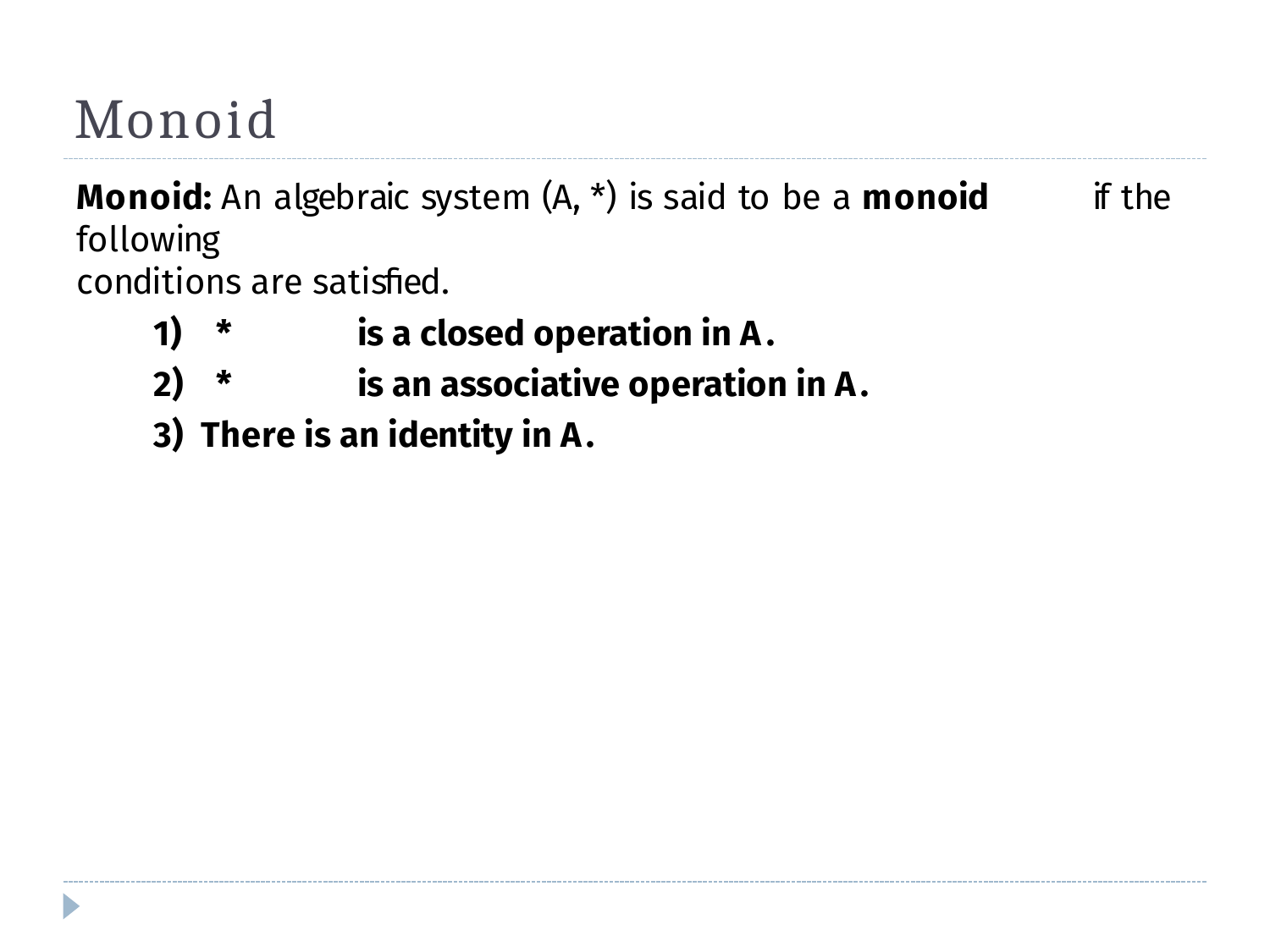

# Monoid
Monoid: An algebraic system (A, *) is said to be a monoid	if the following
conditions are satisfied.
*	is a closed operation in A.
*	is an associative operation in A.
There is an identity in A.